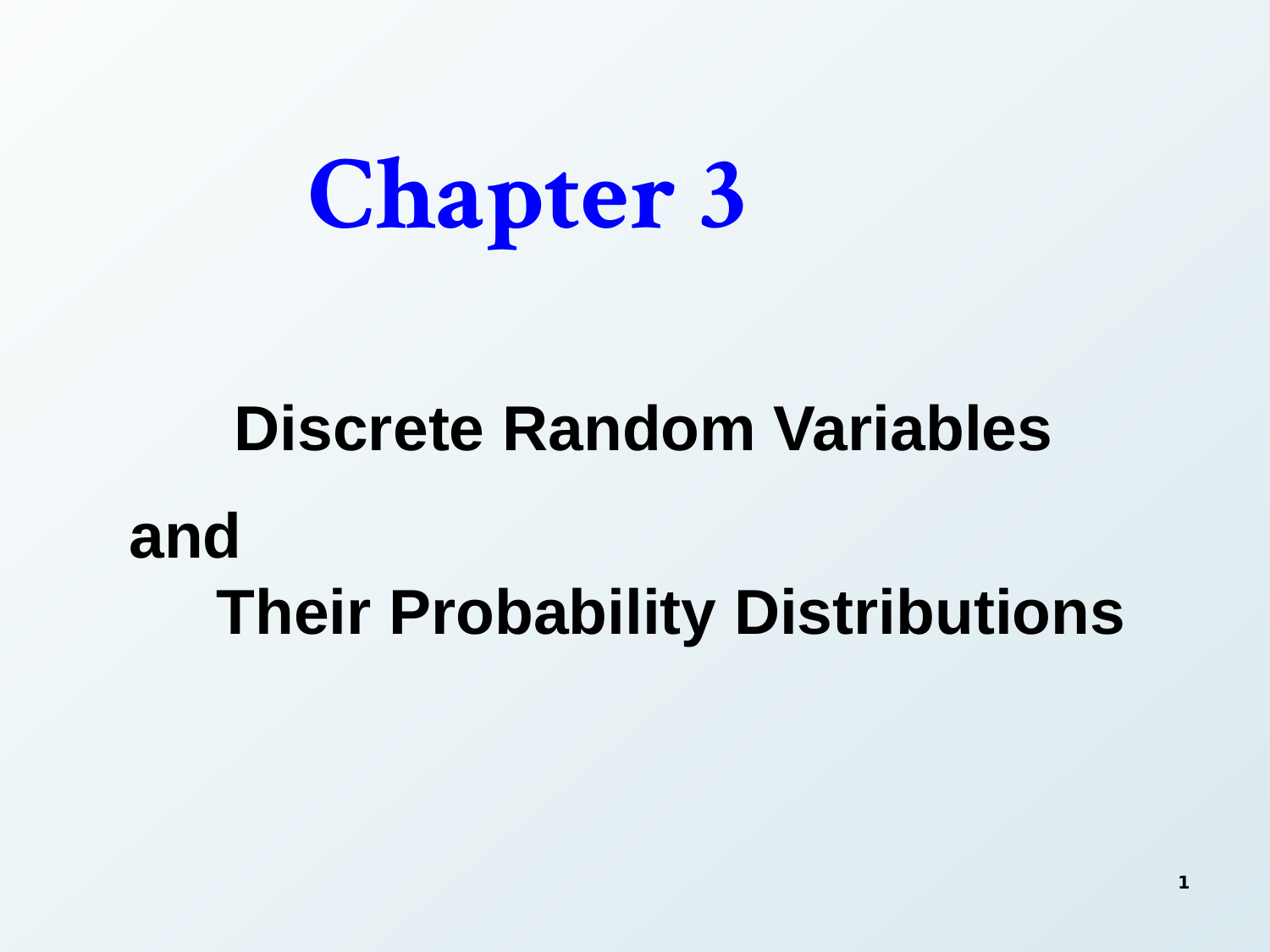

Chapter 3
      Discrete Random Variables
and
     Their Probability Distributions
1